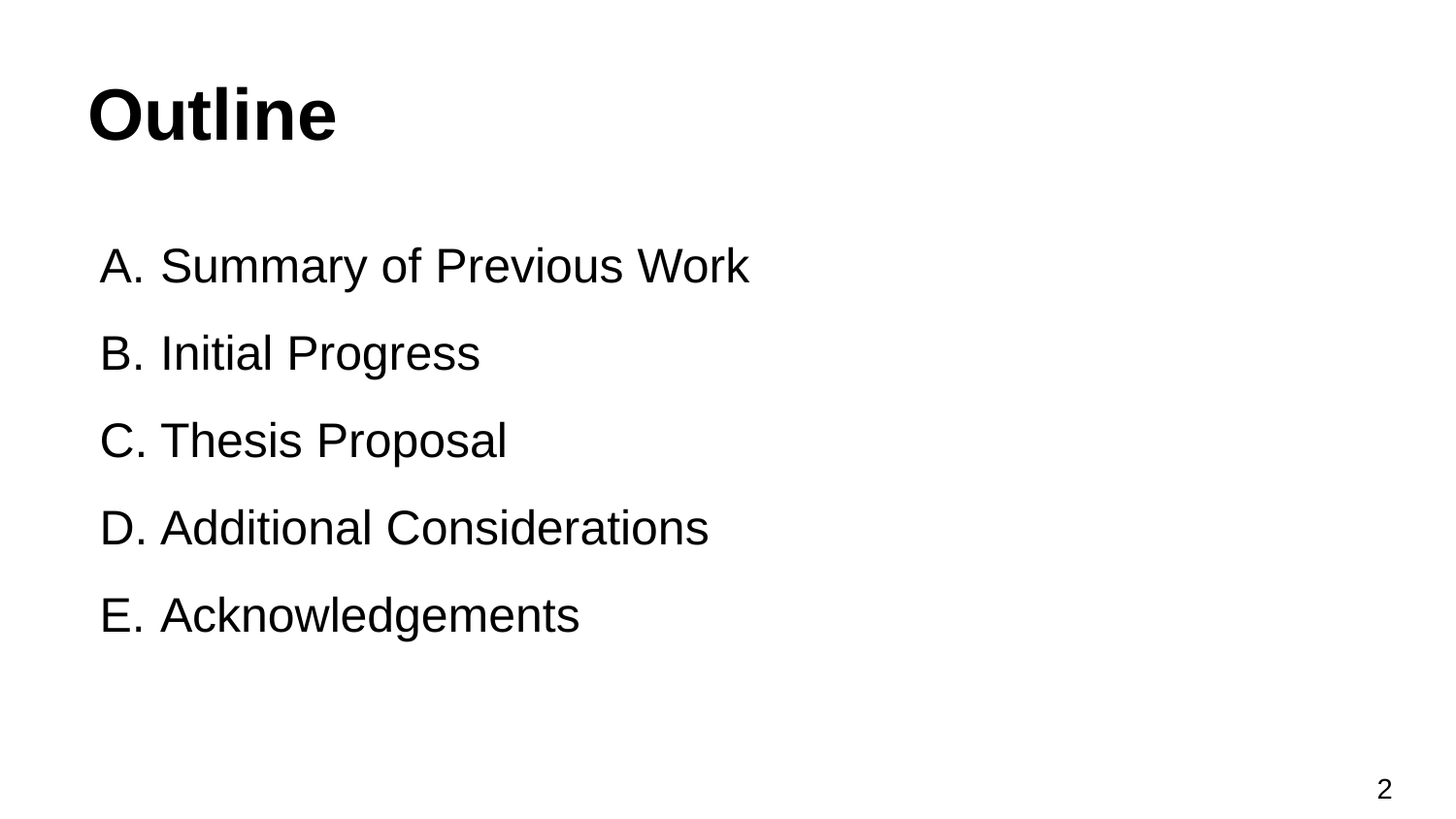

# Outline
Summary of Previous Work
Initial Progress
Thesis Proposal
Additional Considerations
Acknowledgements
2